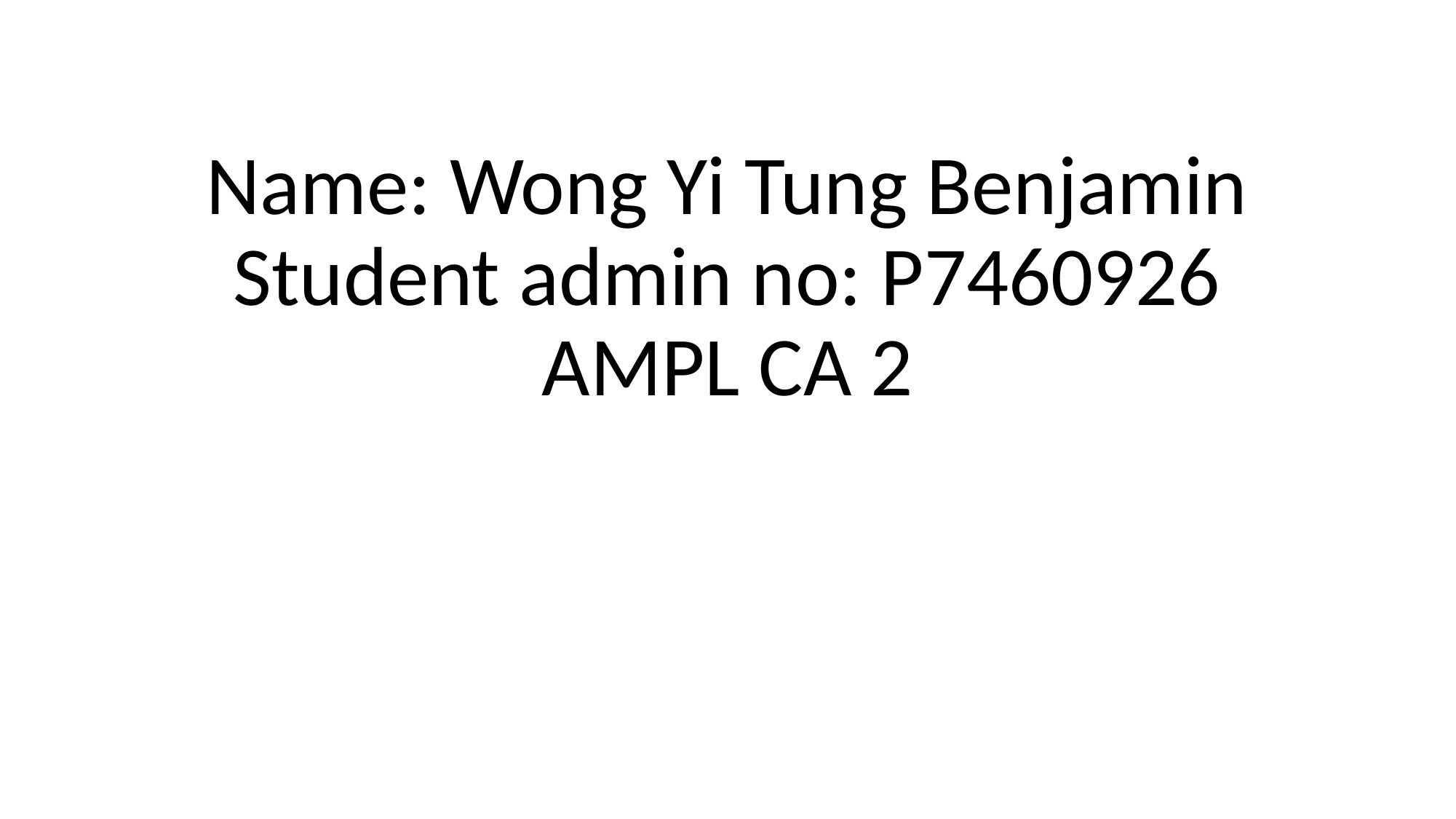

# Name: Wong Yi Tung Benjamin Student admin no: P7460926 AMPL CA 2